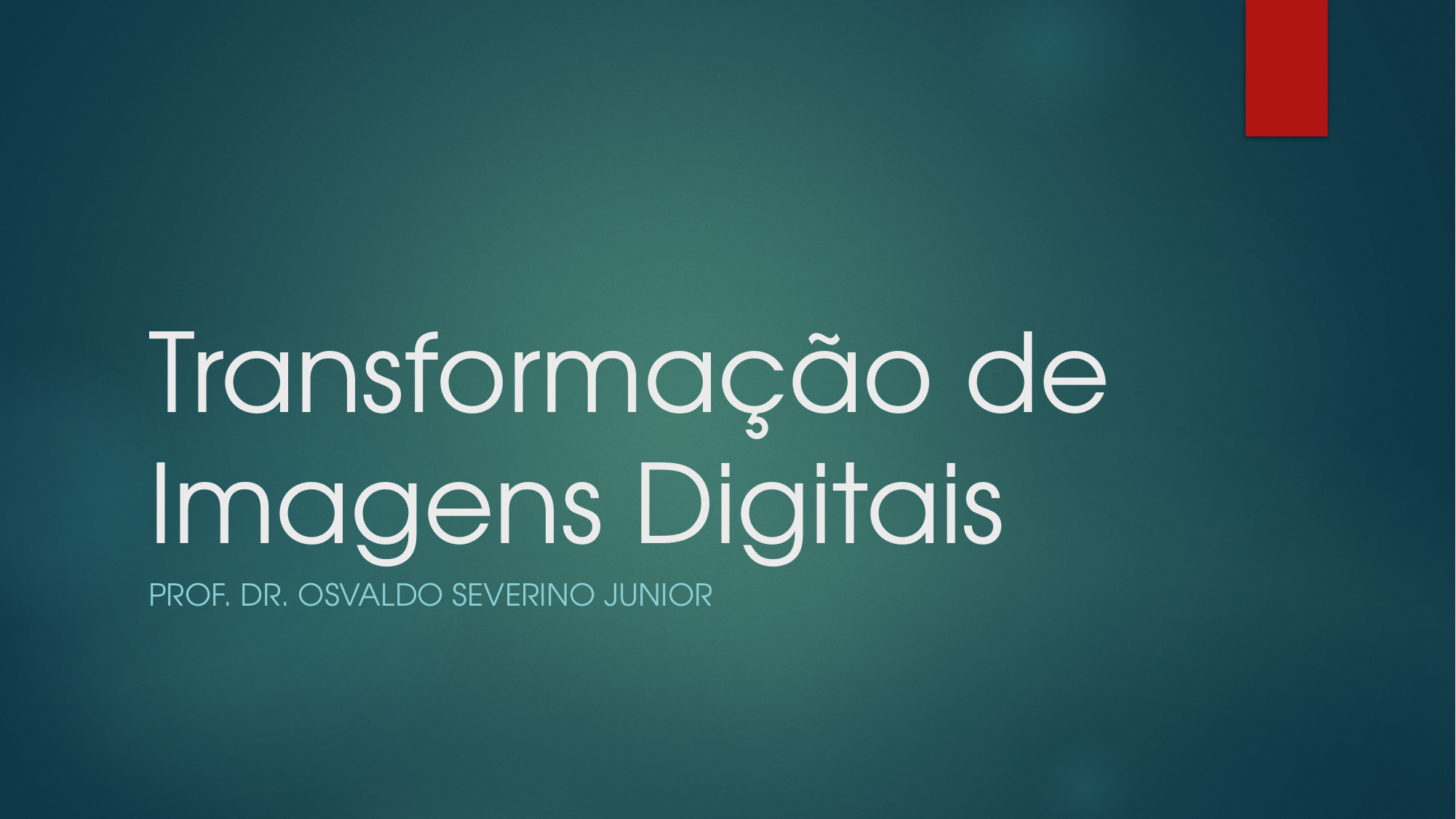

# Transformação de Imagens Digitais
Prof. Dr. Osvaldo Severino Junior